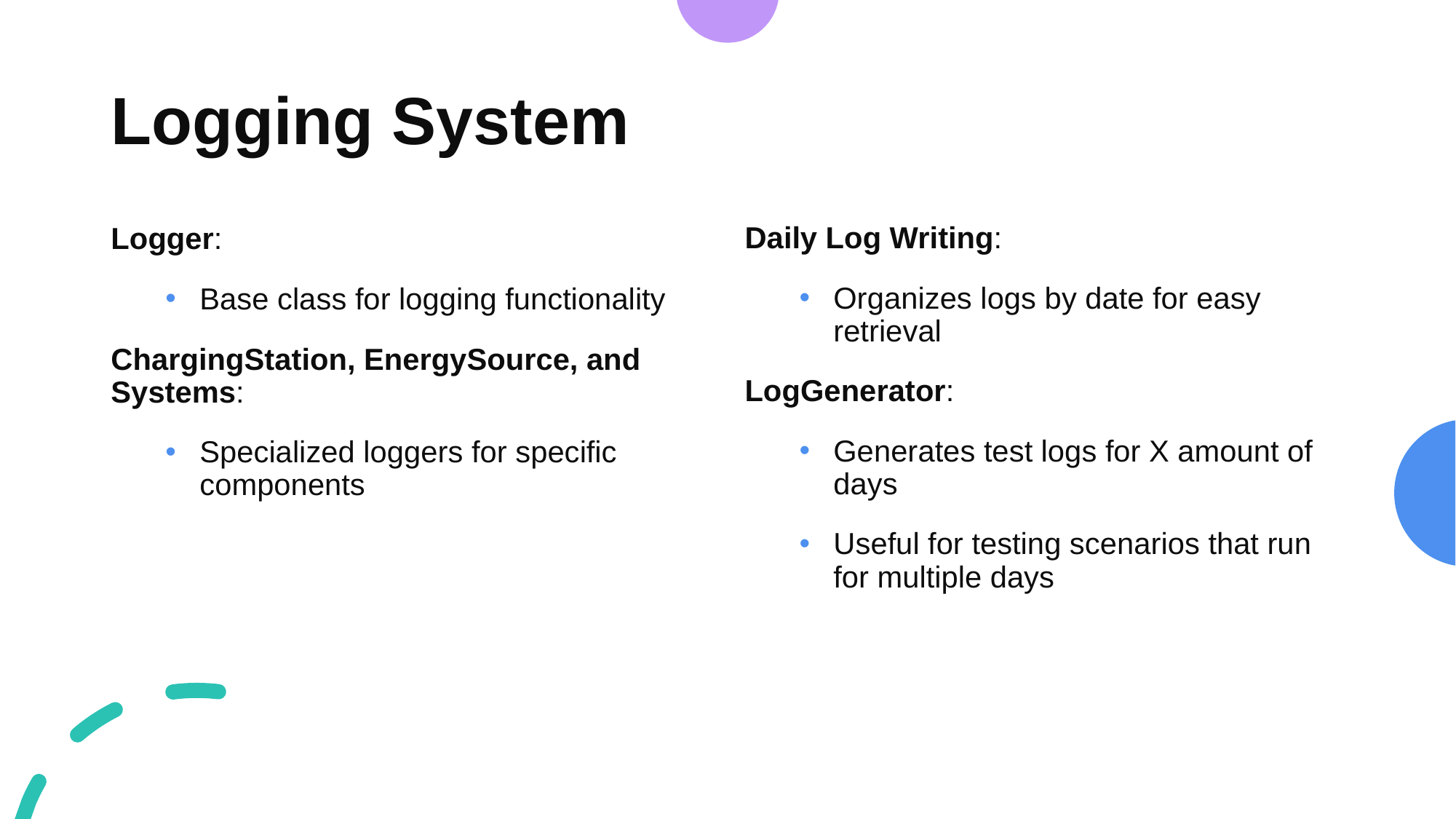

# Logging System
Daily Log Writing:
Organizes logs by date for easy retrieval
LogGenerator:
Generates test logs for X amount of days
Useful for testing scenarios that run for multiple days
Logger:
Base class for logging functionality
ChargingStation, EnergySource, and Systems:
Specialized loggers for specific components